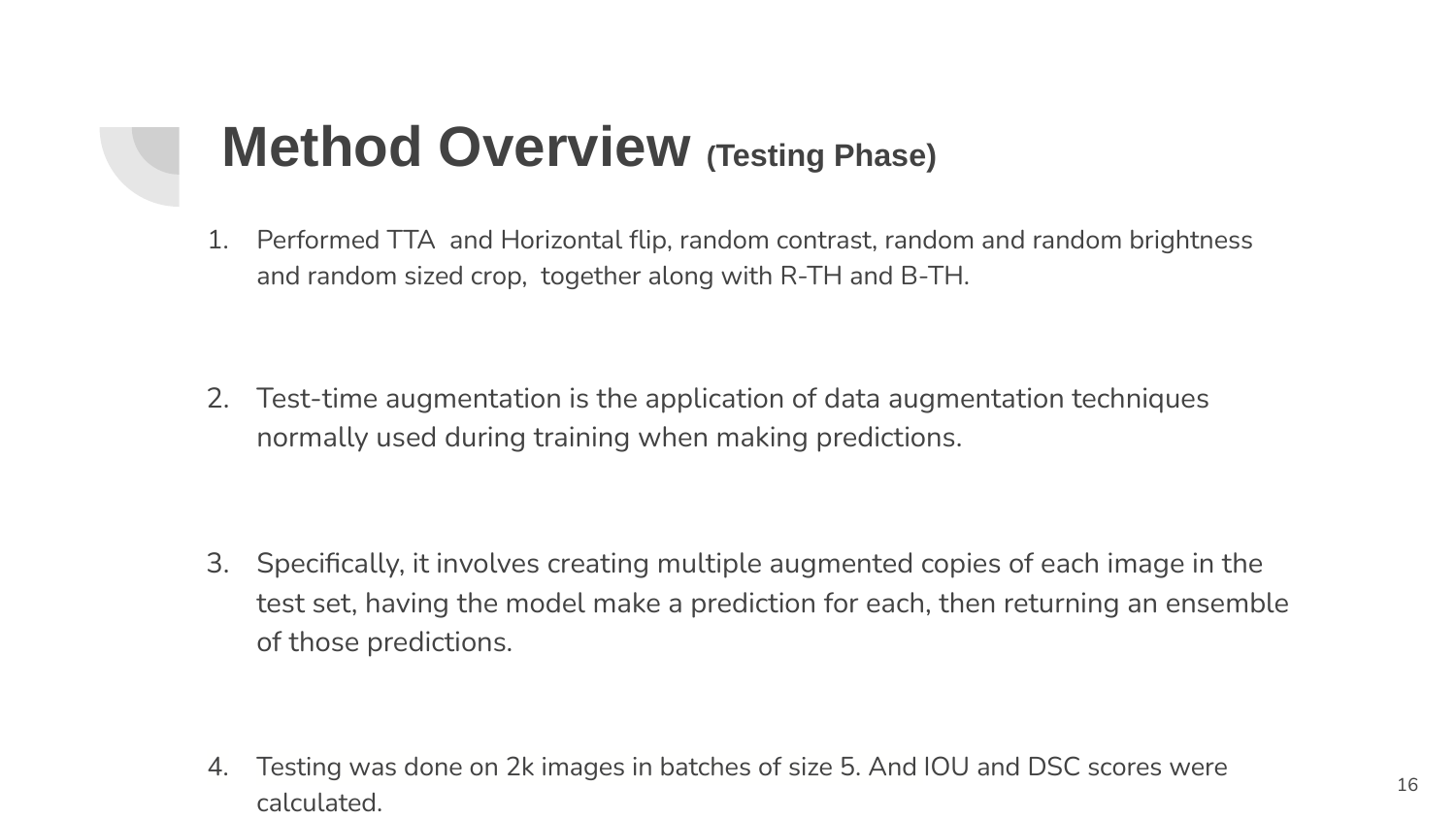

# Method Overview (Testing Phase)
Performed TTA  and Horizontal flip, random contrast, random and random brightness and random sized crop,  together along with R-TH and B-TH.

Test-time augmentation is the application of data augmentation techniques normally used during training when making predictions.

Specifically, it involves creating multiple augmented copies of each image in the test set, having the model make a prediction for each, then returning an ensemble of those predictions.

Testing was done on 2k images in batches of size 5. And IOU and DSC scores were calculated.

16